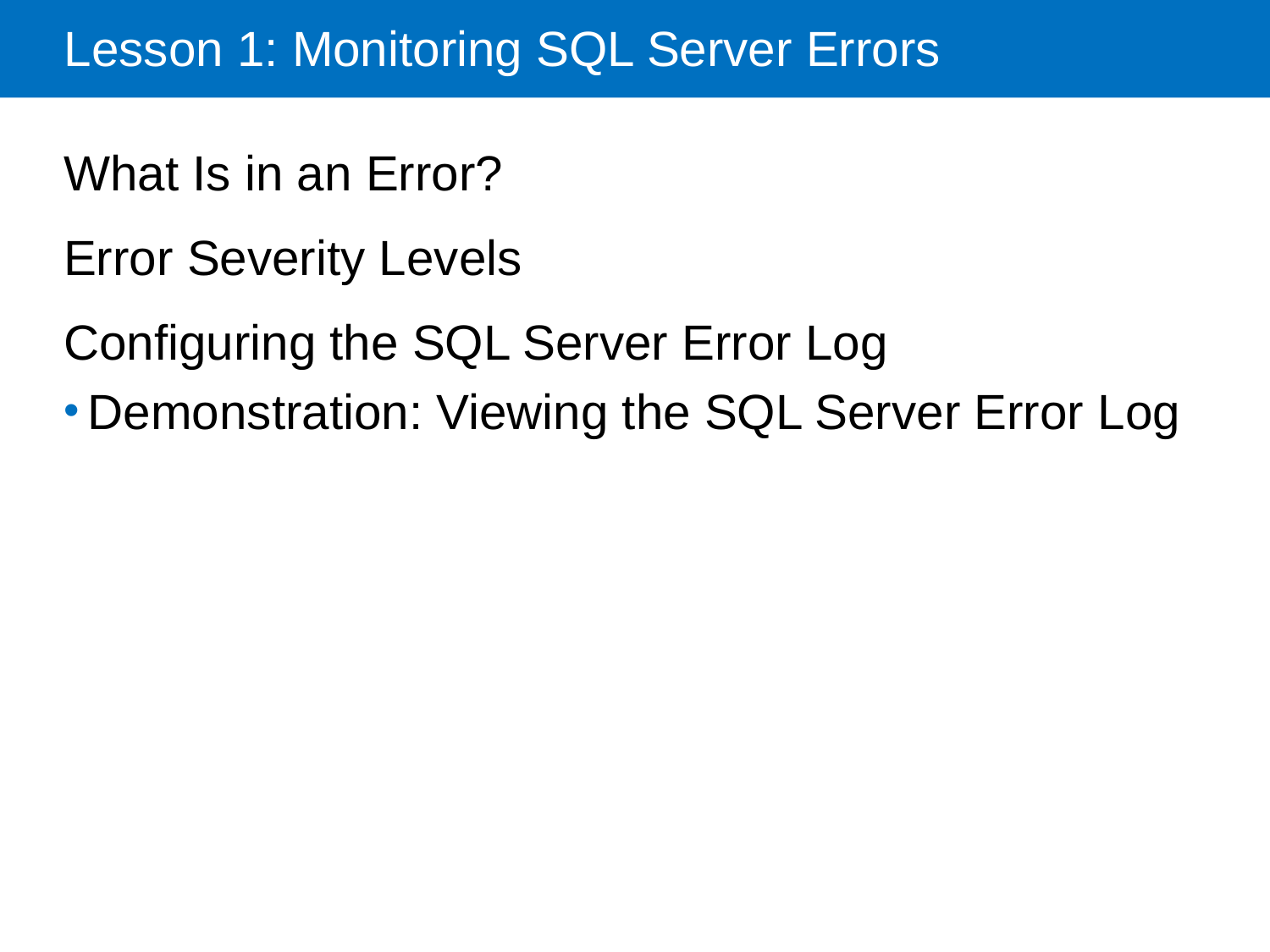

# Lesson 1: Monitoring SQL Server Errors
What Is in an Error?
Error Severity Levels
Configuring the SQL Server Error Log
Demonstration: Viewing the SQL Server Error Log